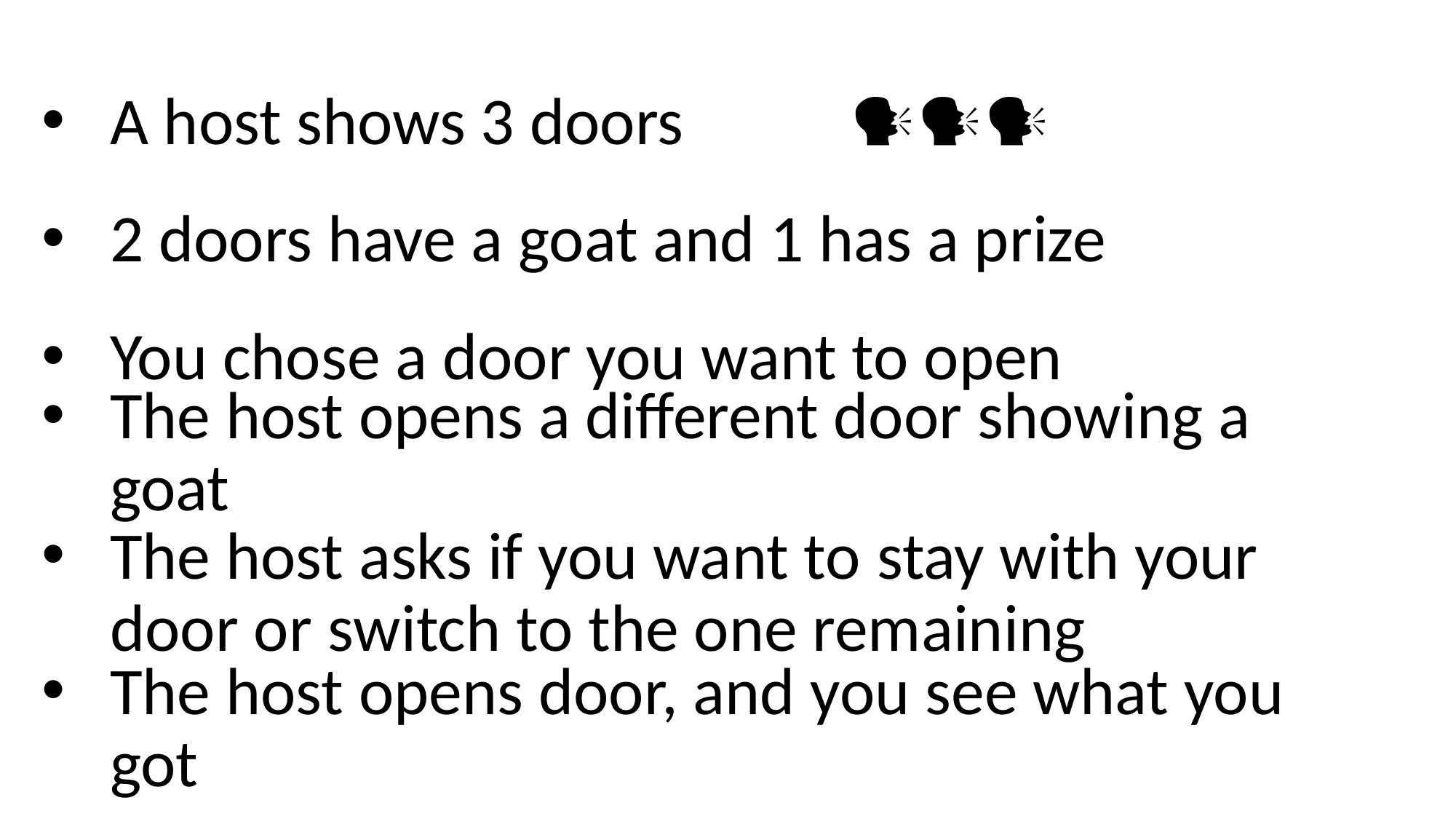

# A host shows 3 doors           🗣️🗣️🗣️
2 doors have a goat and 1 has a prize
You chose a door you want to open
The host opens a different door showing a goat
The host asks if you want to stay with your door or switch to the one remaining
The host opens door, and you see what you got